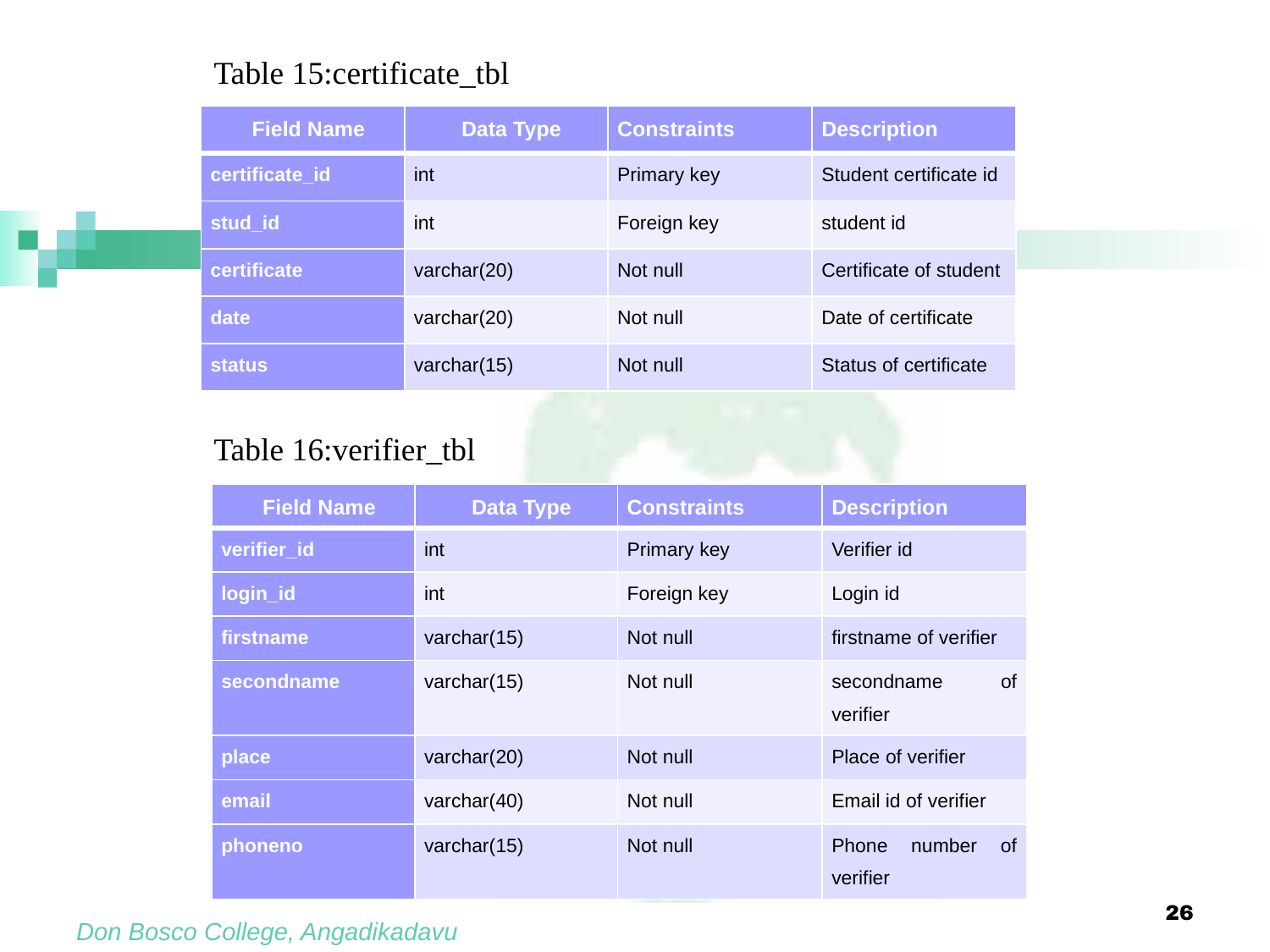

Table 15:certificate_tbl
| Field Name | Data Type | Constraints | Description |
| --- | --- | --- | --- |
| certificate\_id | int | Primary key | Student certificate id |
| stud\_id | int | Foreign key | student id |
| certificate | varchar(20) | Not null | Certificate of student |
| date | varchar(20) | Not null | Date of certificate |
| status | varchar(15) | Not null | Status of certificate |
Table 16:verifier_tbl
| Field Name | Data Type | Constraints | Description |
| --- | --- | --- | --- |
| verifier\_id | int | Primary key | Verifier id |
| login\_id | int | Foreign key | Login id |
| firstname | varchar(15) | Not null | firstname of verifier |
| secondname | varchar(15) | Not null | secondname of verifier |
| place | varchar(20) | Not null | Place of verifier |
| email | varchar(40) | Not null | Email id of verifier |
| phoneno | varchar(15) | Not null | Phone number of verifier |
26
Don Bosco College, Angadikadavu